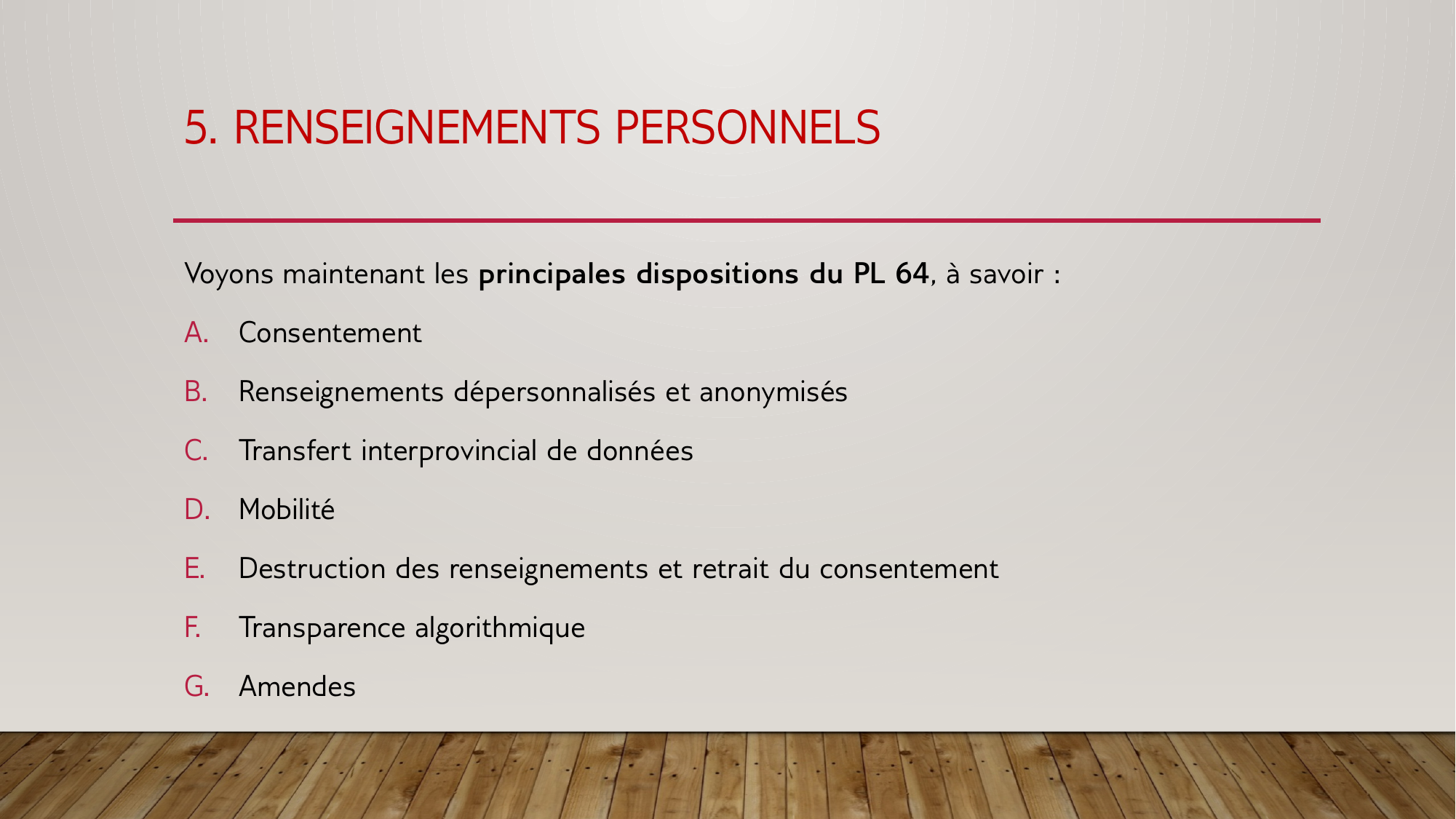

# 5. Renseignements personnels
Voyons maintenant les principales dispositions du PL 64, à savoir :
Consentement
Renseignements dépersonnalisés et anonymisés
Transfert interprovincial de données
Mobilité
Destruction des renseignements et retrait du consentement
Transparence algorithmique
Amendes